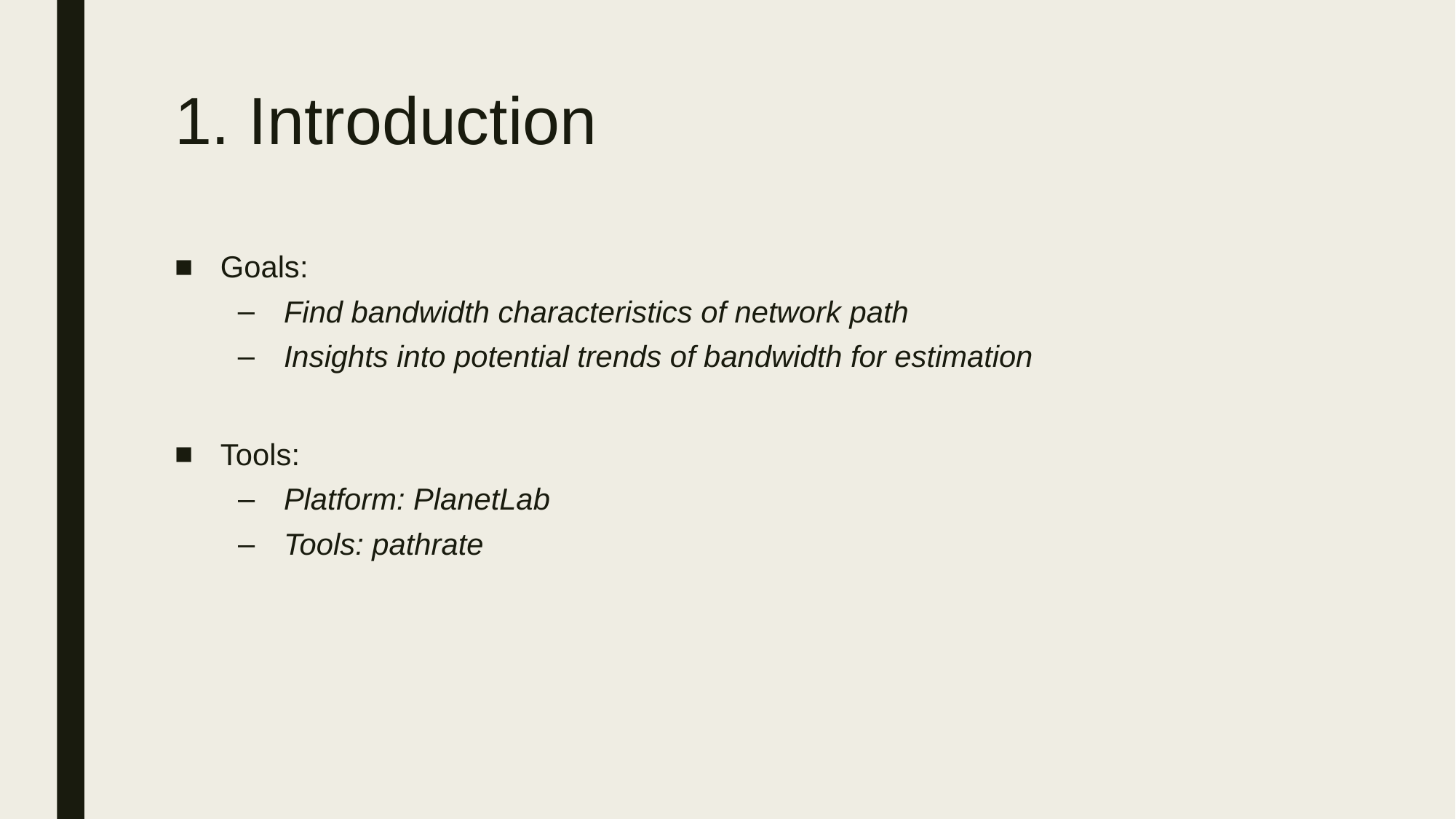

# 1. Introduction
Goals:
Find bandwidth characteristics of network path
Insights into potential trends of bandwidth for estimation

Tools:
Platform: PlanetLab
Tools: pathrate